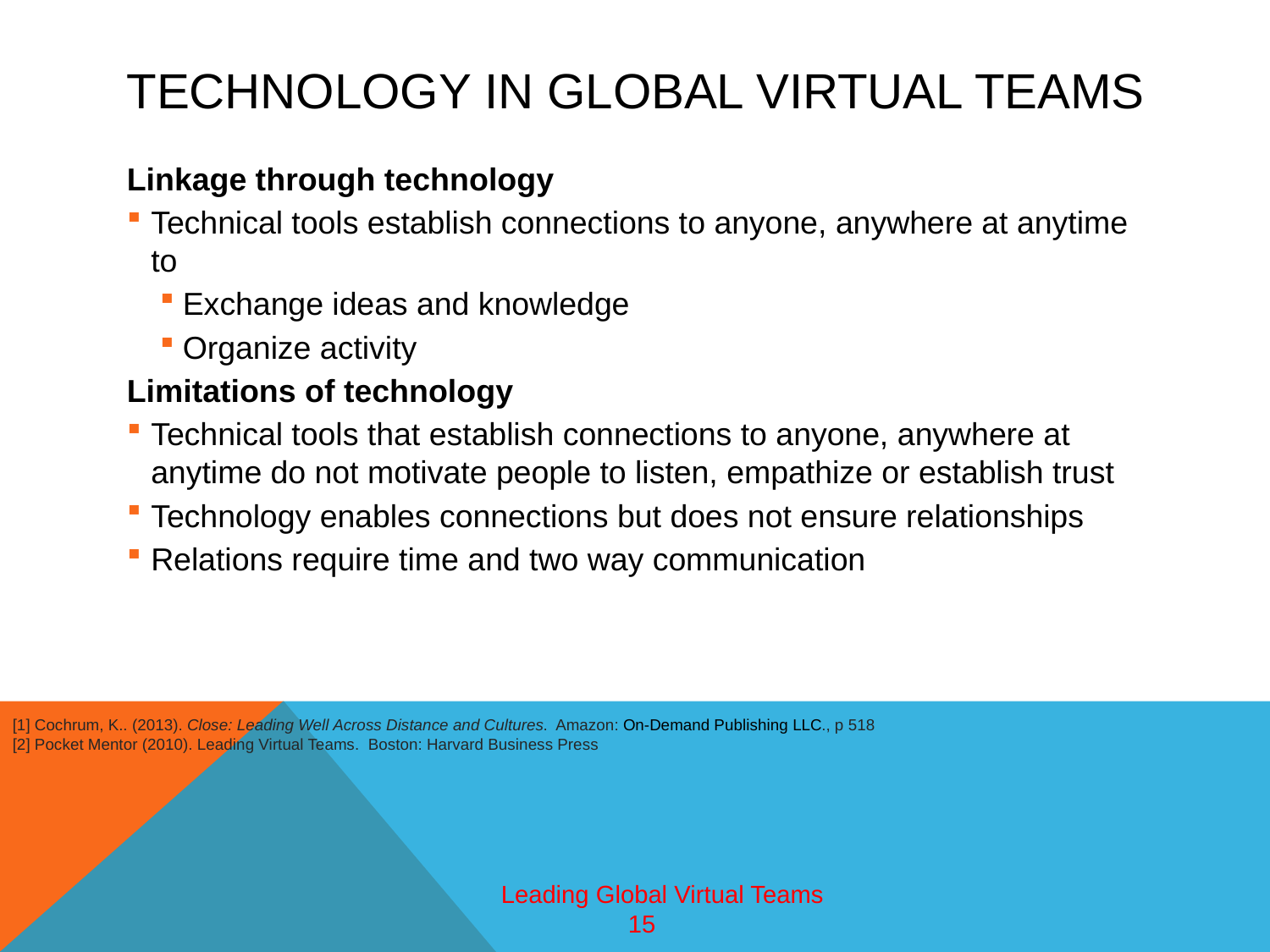

# Technology in global virtual teams
Linkage through technology
Technical tools establish connections to anyone, anywhere at anytime to
Exchange ideas and knowledge
Organize activity
Limitations of technology
Technical tools that establish connections to anyone, anywhere at anytime do not motivate people to listen, empathize or establish trust
Technology enables connections but does not ensure relationships
Relations require time and two way communication

[1] Cochrum, K.. (2013). Close: Leading Well Across Distance and Cultures.  Amazon: On-Demand Publishing LLC., p 518
[2] Pocket Mentor (2010). Leading Virtual Teams.  Boston: Harvard Business Press